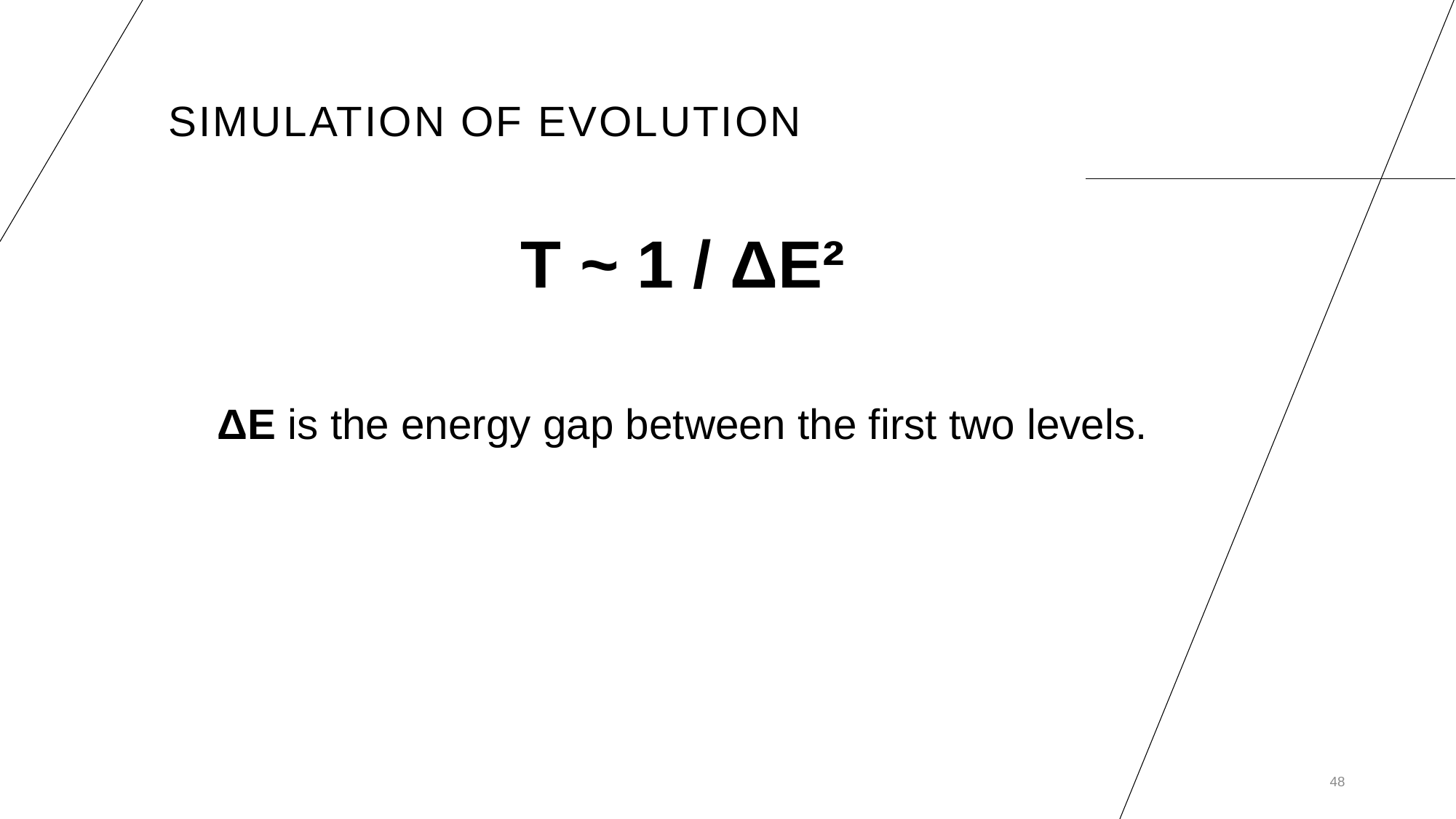

Simulation of Evolution
T ~ 1 / ΔE²
ΔE is the energy gap between the first two levels.
48